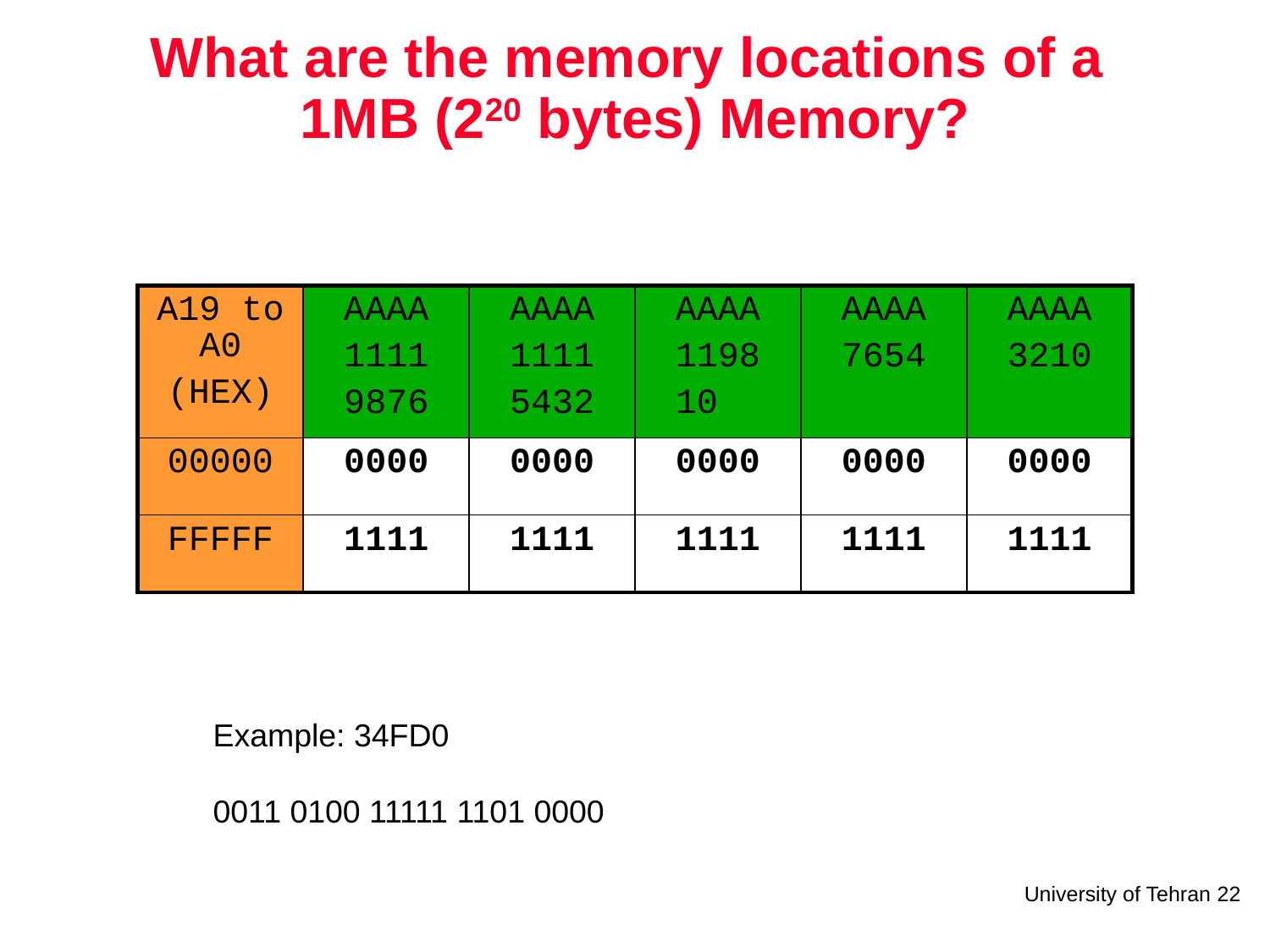

# What are the memory locations of a  1MB (220 bytes) Memory?
| A19 to A0 (HEX) | AAAA 1111 9876 | AAAA 1111 5432 | AAAA 1198 1000 | AAAA 7654 | AAAA 3210 |
| --- | --- | --- | --- | --- | --- |
| 00000 | 0000 | 0000 | 0000 | 0000 | 0000 |
| FFFFF | 1111 | 1111 | 1111 | 1111 | 1111 |
Example: 34FD0

0011 0100 11111 1101 0000